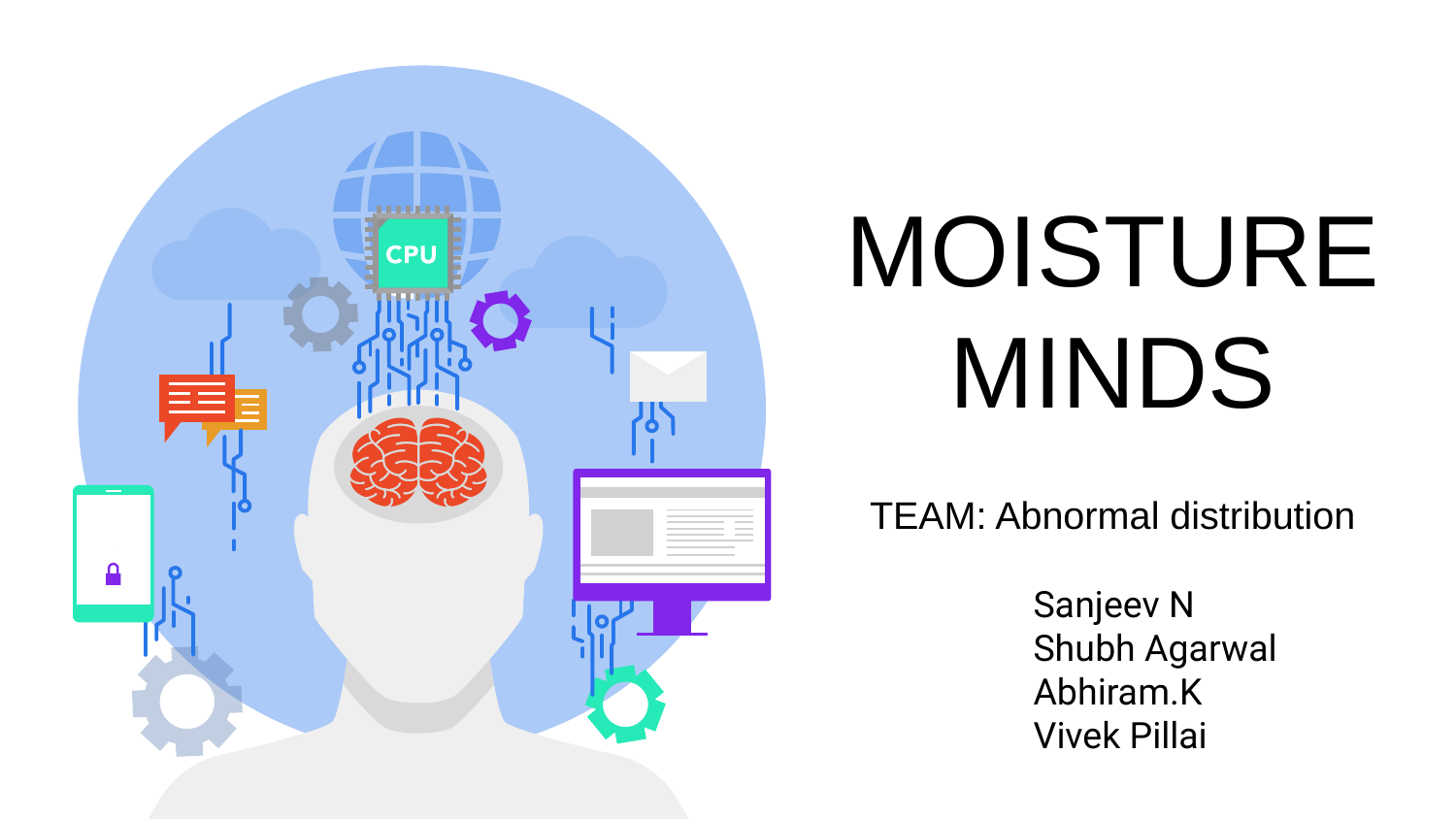

# MOISTURE MINDS

TEAM: Abnormal distribution
Sanjeev N
Shubh Agarwal
Abhiram.K
Vivek Pillai